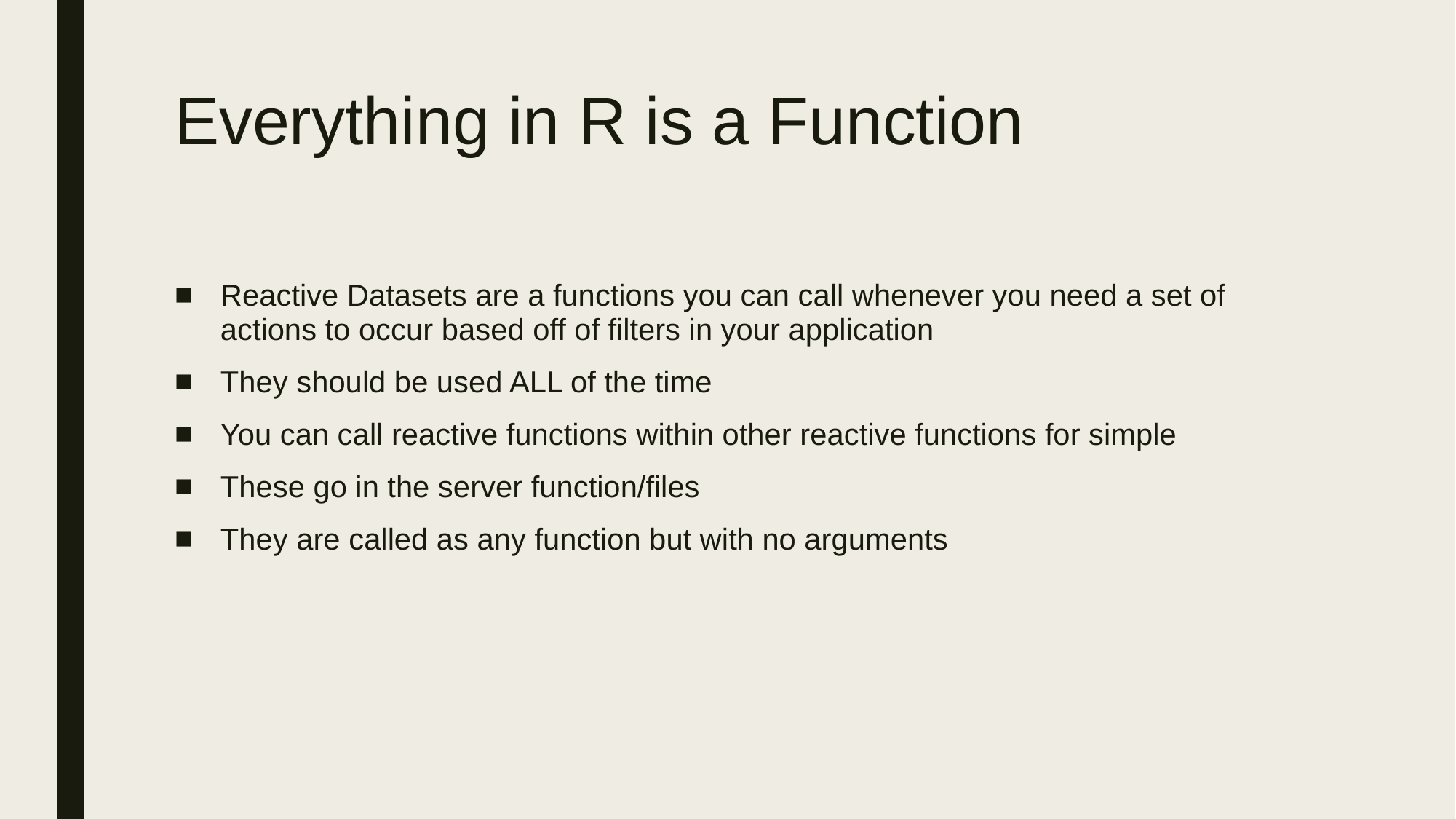

# Everything in R is a Function
Reactive Datasets are a functions you can call whenever you need a set of actions to occur based off of filters in your application
They should be used ALL of the time
You can call reactive functions within other reactive functions for simple
These go in the server function/files
They are called as any function but with no arguments